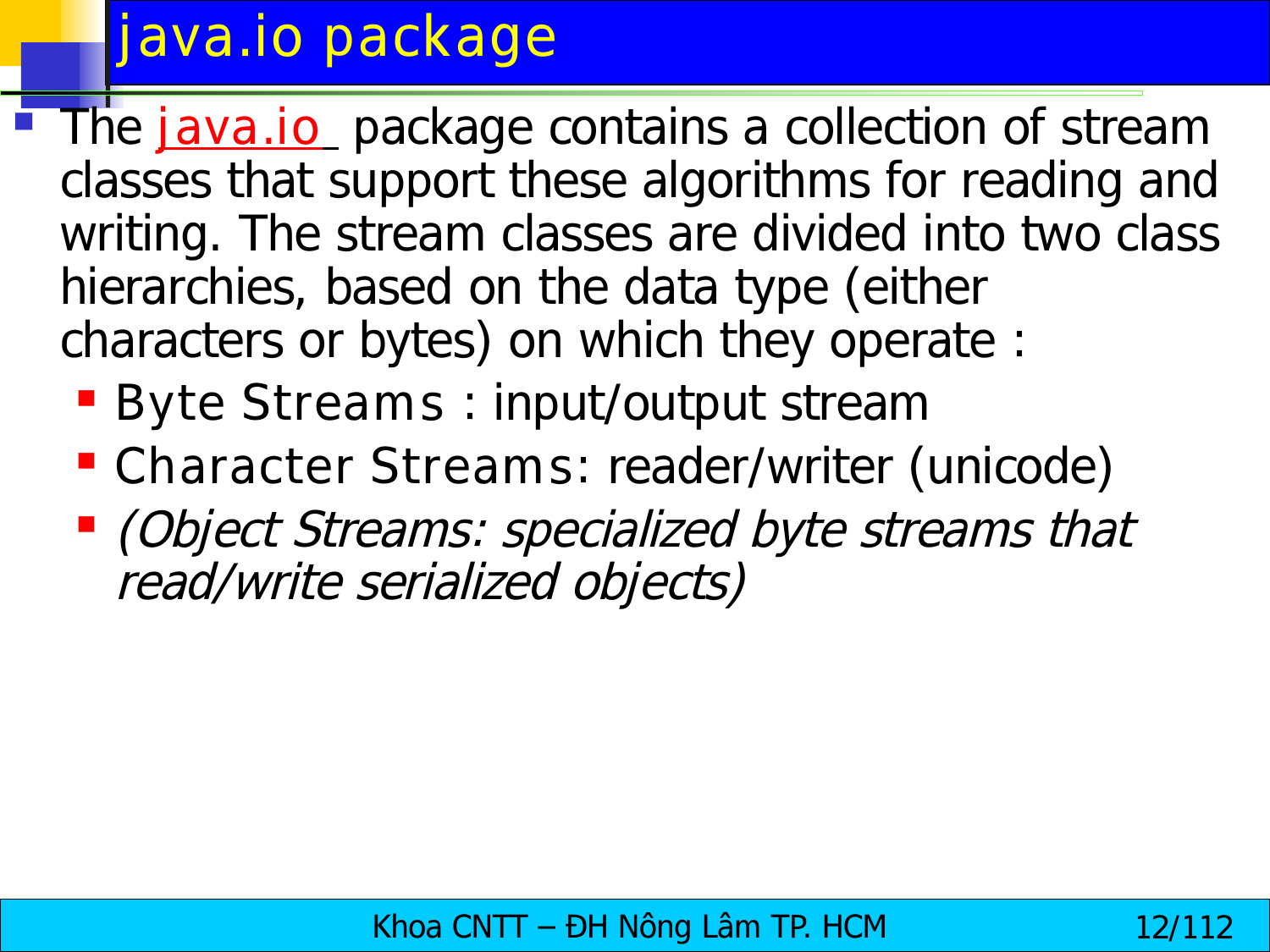

# java.io package
The java.io  package contains a collection of stream classes that support these algorithms for reading and writing. The stream classes are divided into two class hierarchies, based on the data type (either characters or bytes) on which they operate :
Byte Streams : input/output stream
Character Streams: reader/writer (unicode)
(Object Streams: specialized byte streams that read/write serialized objects)